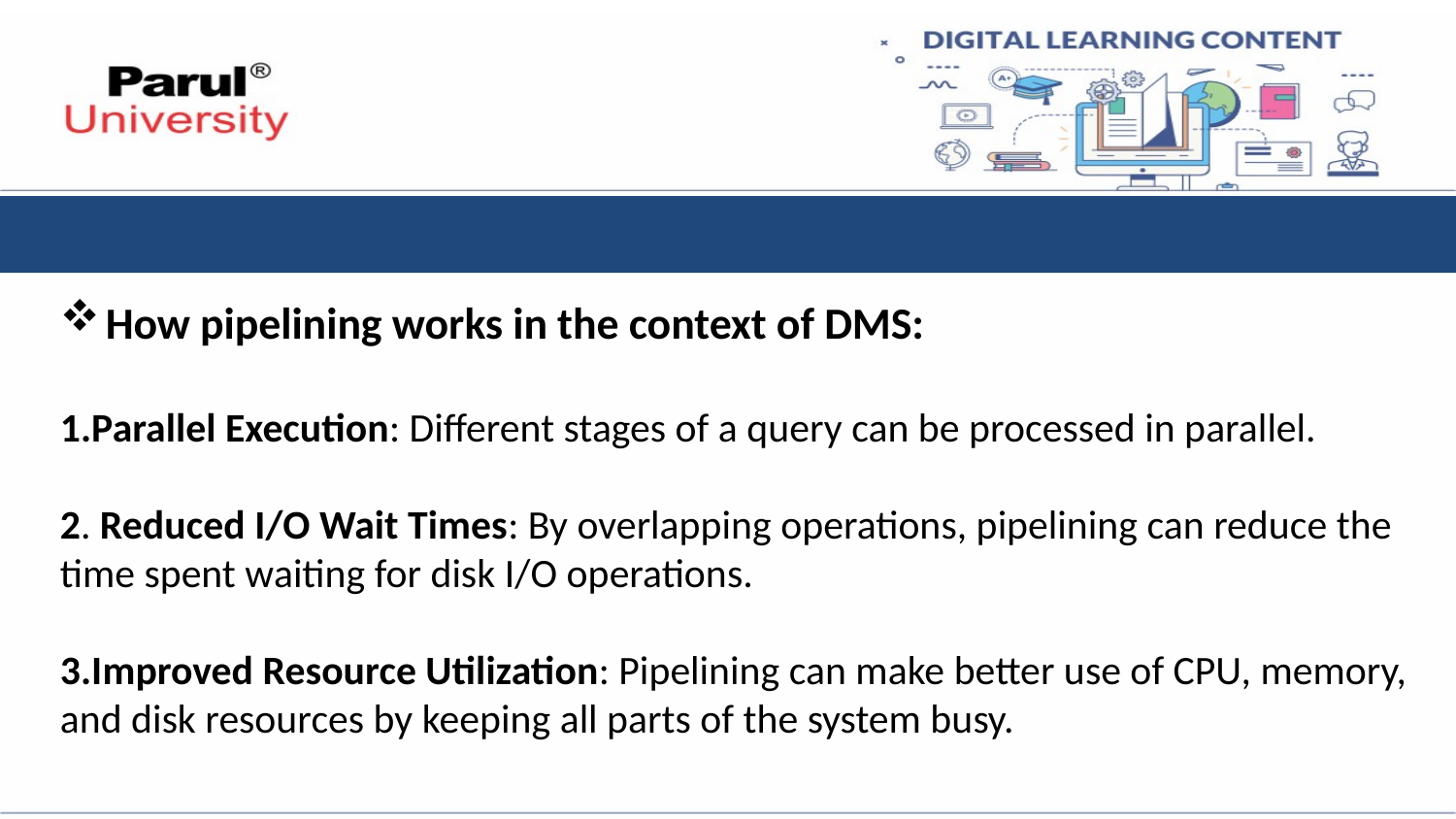

How pipelining works in the context of DMS:

1.Parallel Execution: Different stages of a query can be processed in parallel.

2. Reduced I/O Wait Times: By overlapping operations, pipelining can reduce the time spent waiting for disk I/O operations.

3.Improved Resource Utilization: Pipelining can make better use of CPU, memory, and disk resources by keeping all parts of the system busy.